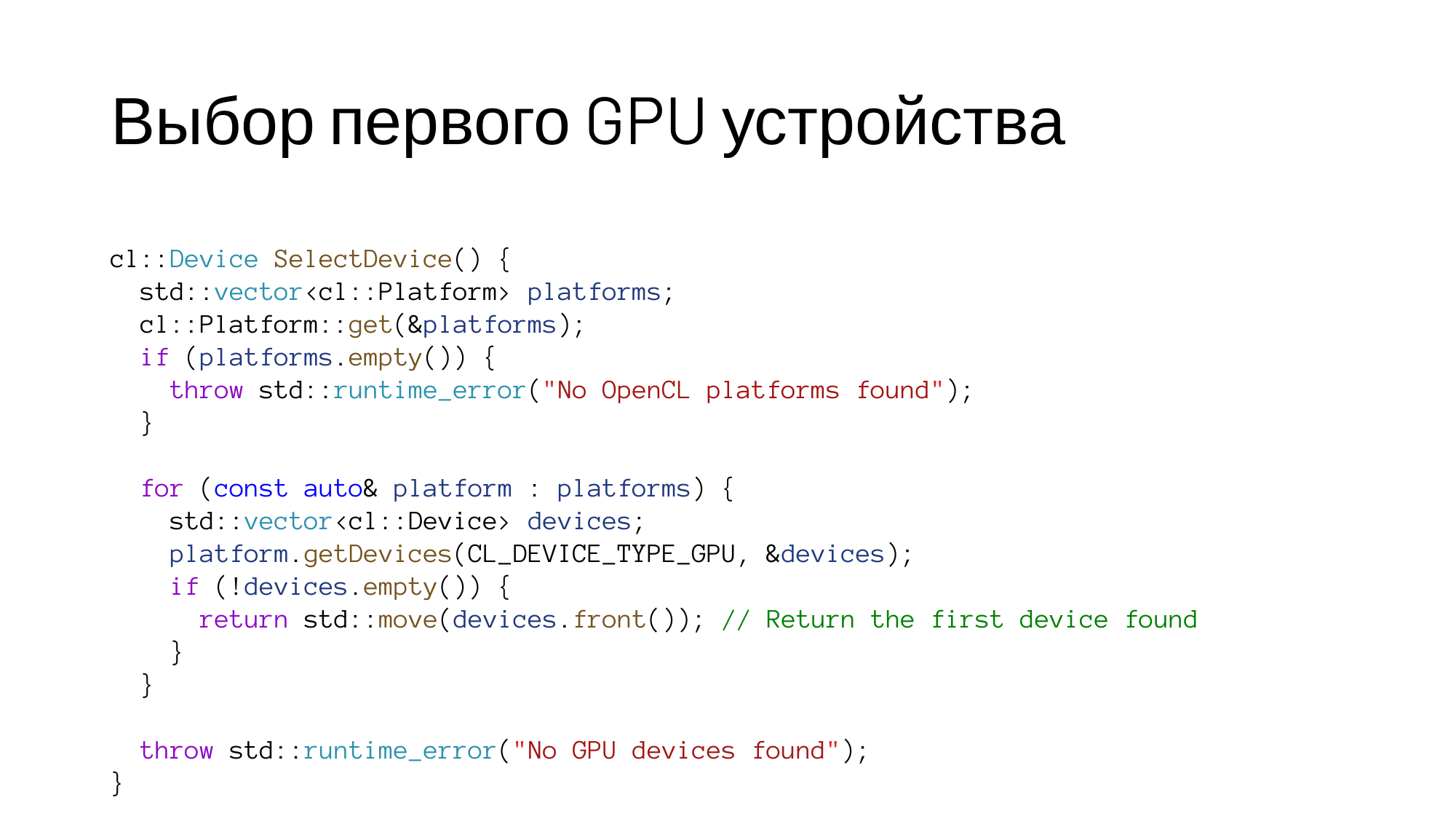

# Выбор первого GPU устройства
cl::Device SelectDevice() {
  std::vector<cl::Platform> platforms;
  cl::Platform::get(&platforms);
  if (platforms.empty()) {
    throw std::runtime_error("No OpenCL platforms found");
  }
  for (const auto& platform : platforms) {
    std::vector<cl::Device> devices;
    platform.getDevices(CL_DEVICE_TYPE_GPU, &devices);
    if (!devices.empty()) {
      return std::move(devices.front()); // Return the first device found
    }
  }
  throw std::runtime_error("No GPU devices found");
}